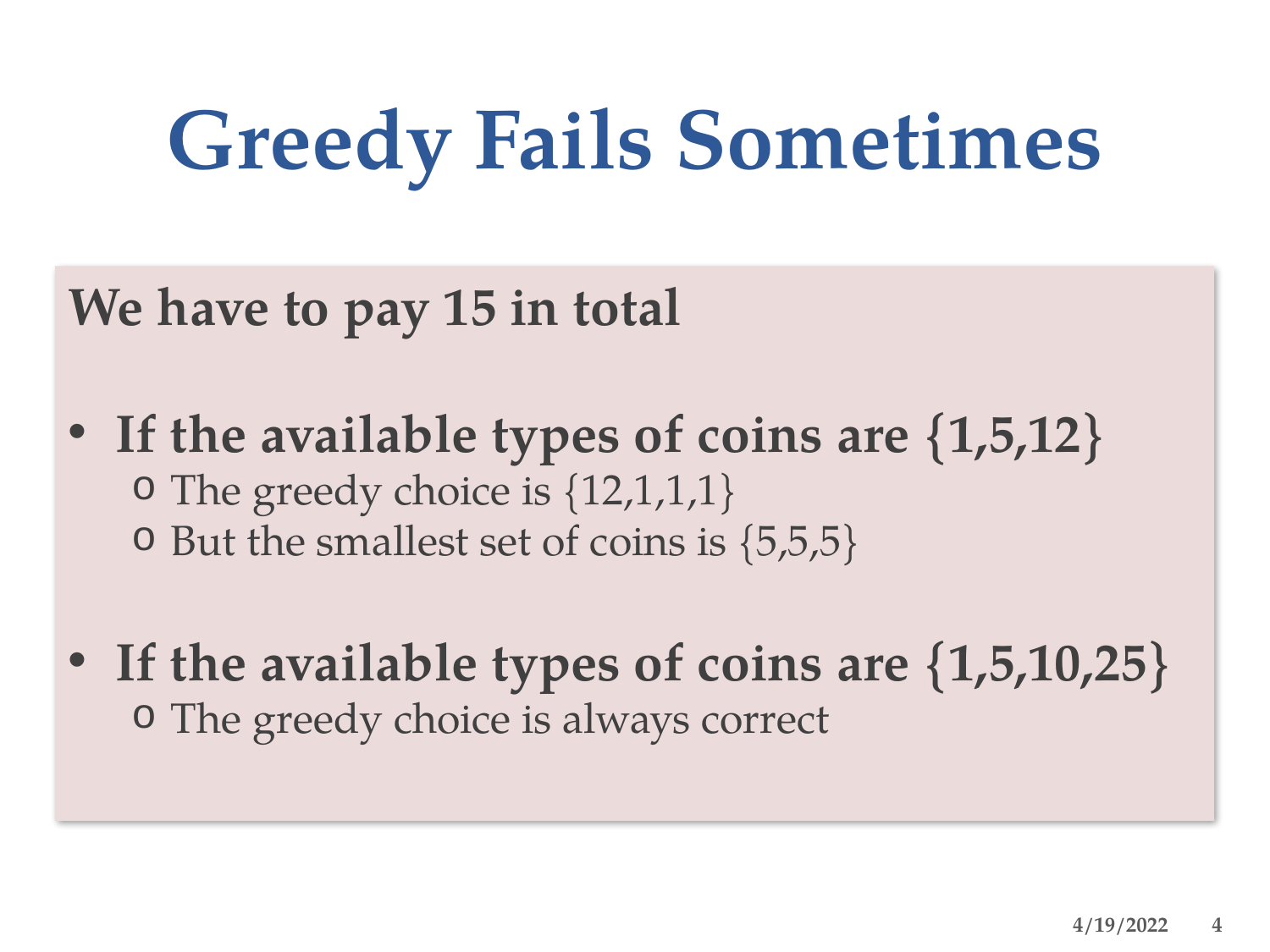

# Greedy Fails Sometimes
We have to pay 15 in total

If the available types of coins are {1,5,12}
The greedy choice is {12,1,1,1}
But the smallest set of coins is {5,5,5}

If the available types of coins are {1,5,10,25}
The greedy choice is always correct
4/19/2022
4